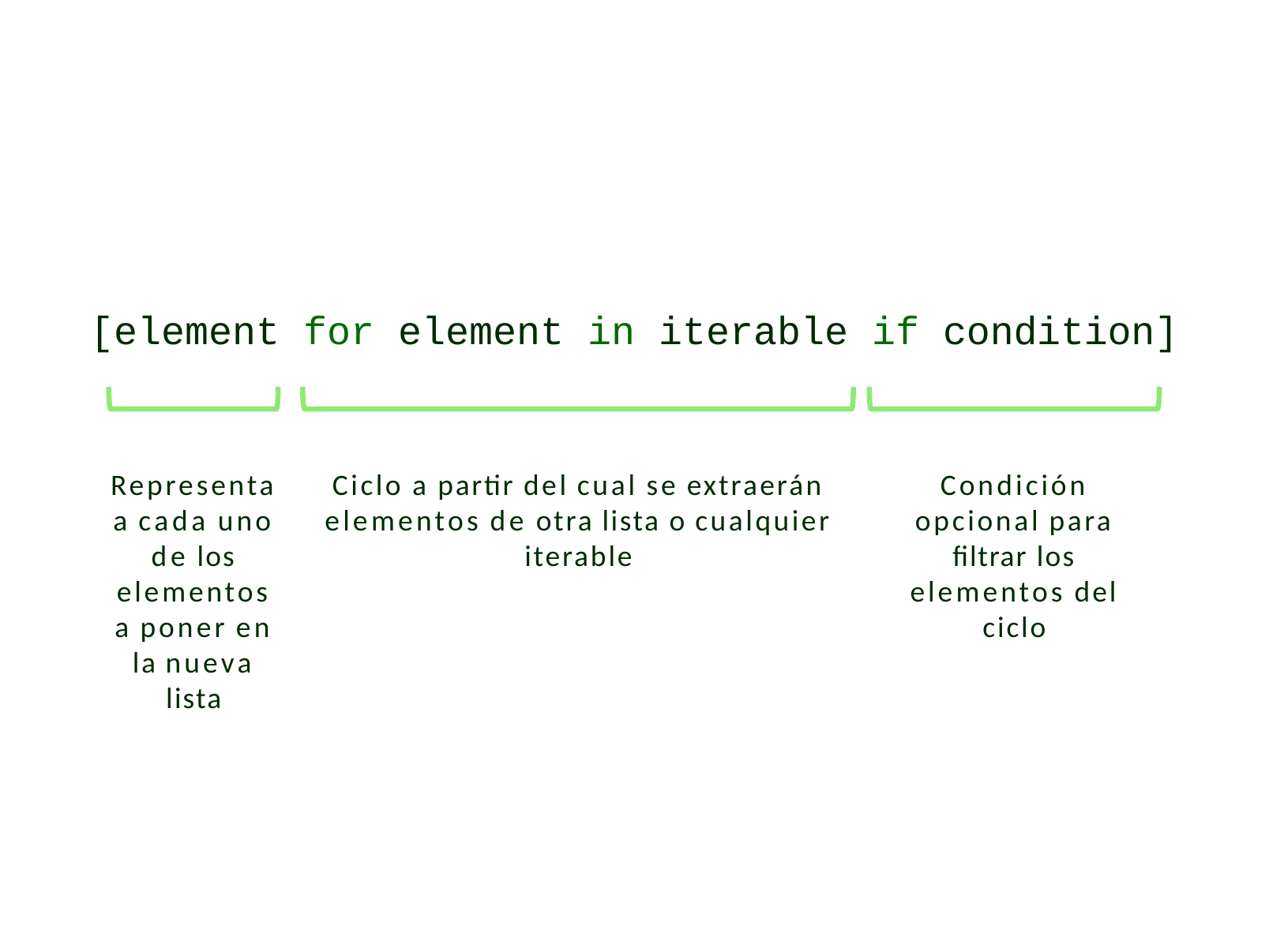

# [element for element in iterable if condition]

Representa a cada uno de los elementos a poner en la nueva lista
Ciclo a partir del cual se extraerán elementos de otra lista o cualquier iterable
Condición opcional para filtrar los elementos del ciclo